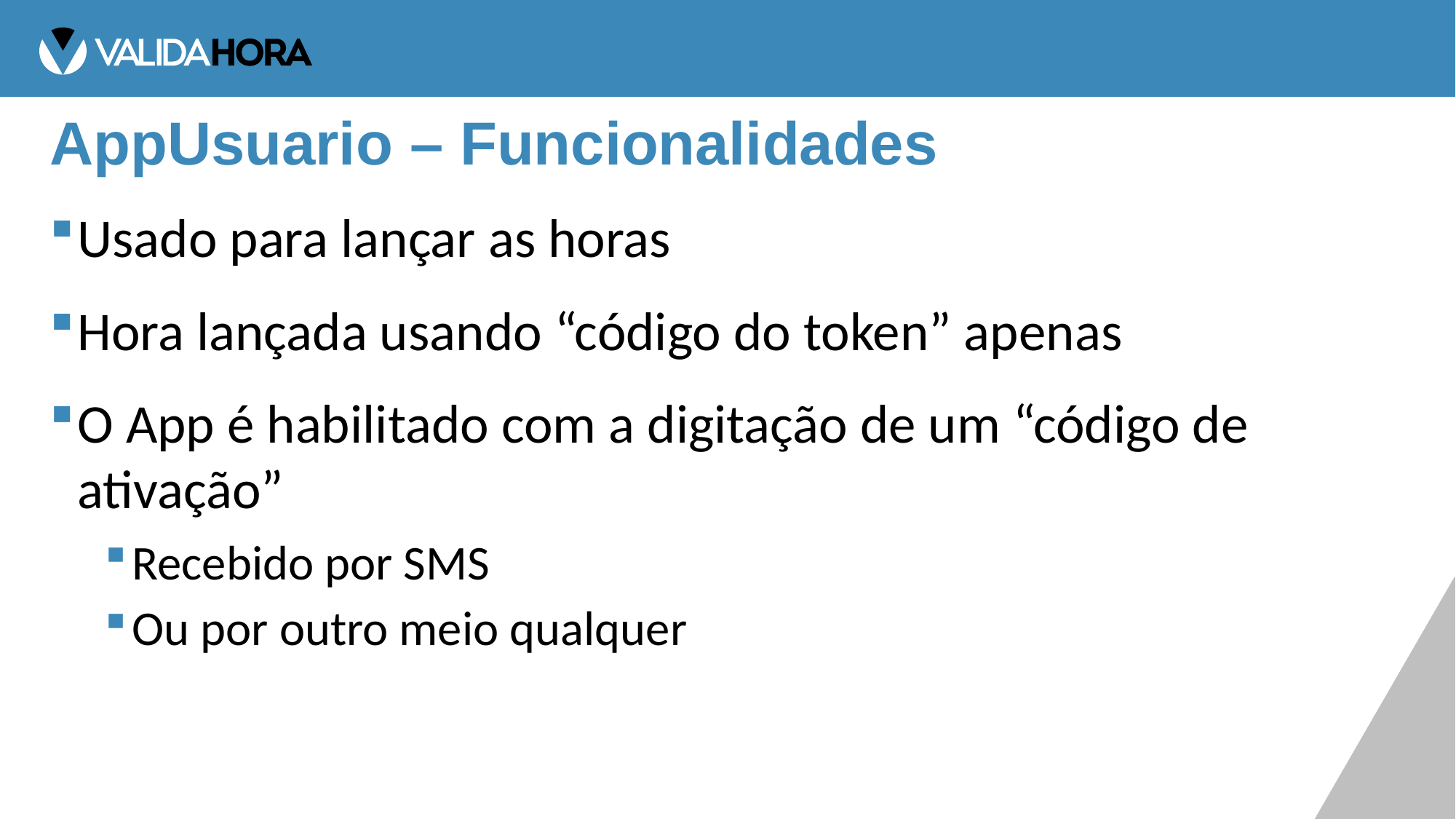

# AppUsuario – Funcionalidades
Usado para lançar as horas
Hora lançada usando “código do token” apenas
O App é habilitado com a digitação de um “código de ativação”
Recebido por SMS
Ou por outro meio qualquer